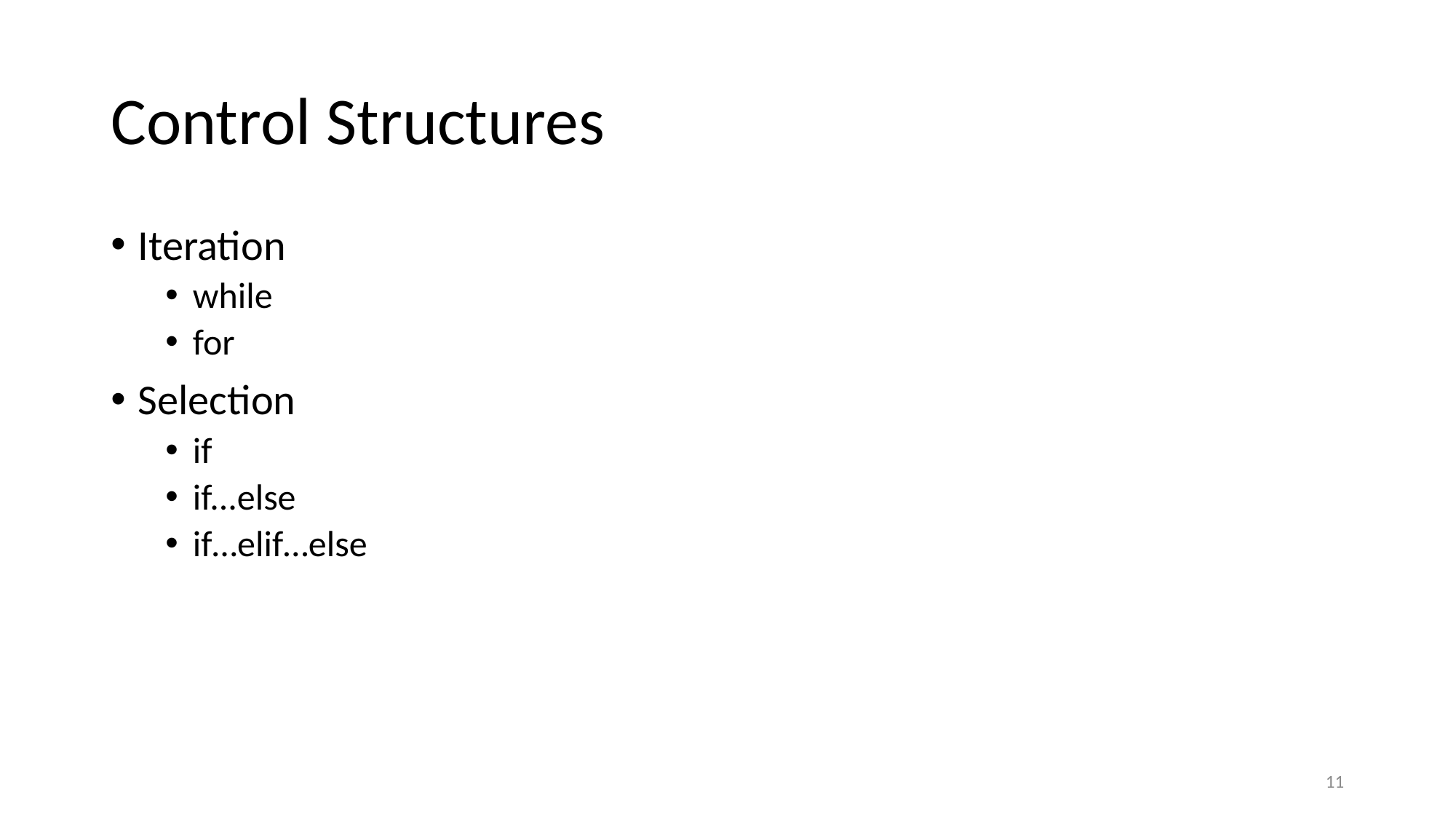

# Control Structures
Iteration
while
for
Selection
if
if...else
if…elif…else

11